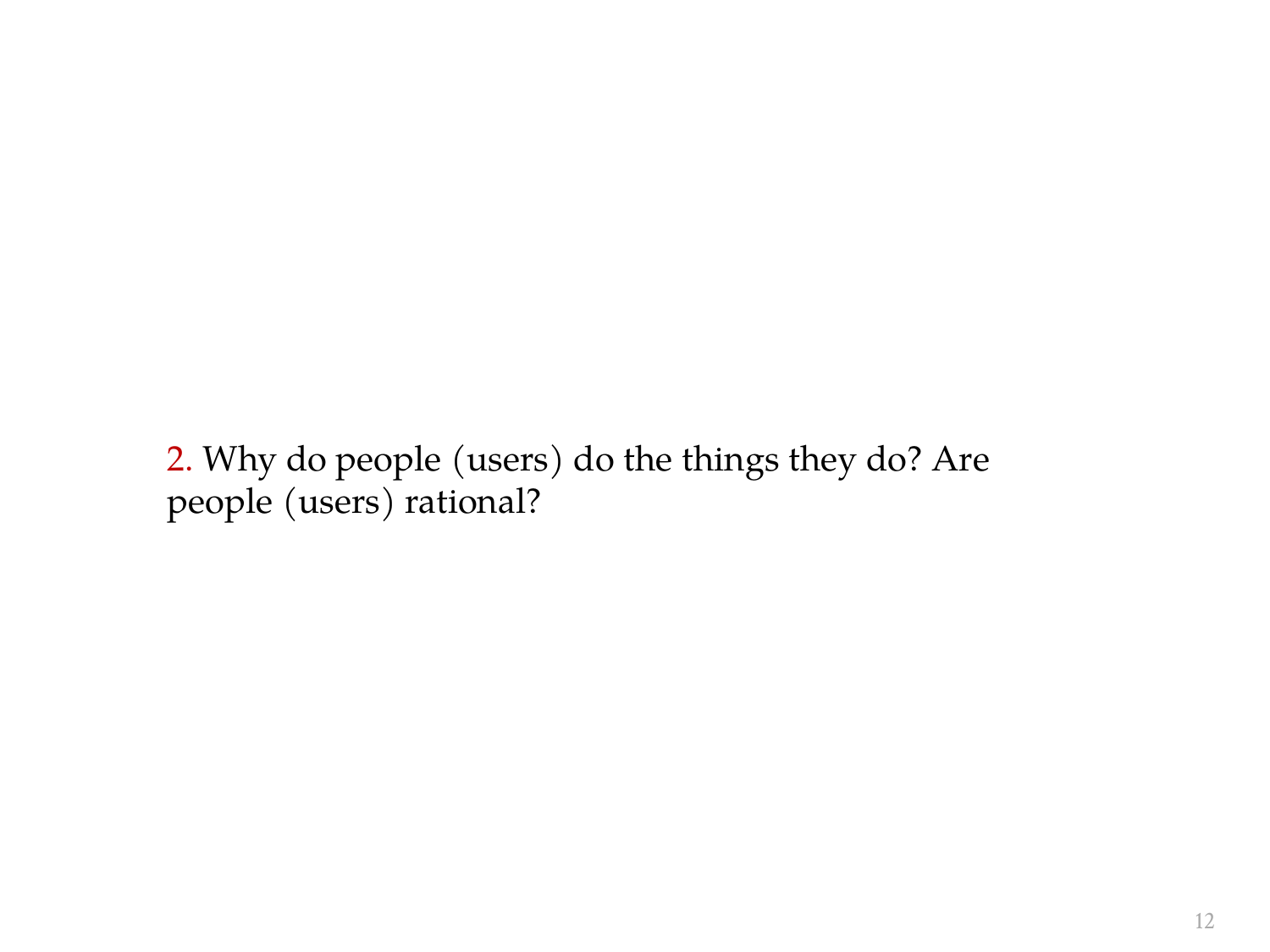

#

2. Why do people (users) do the things they do? Are people (users) rational?

12